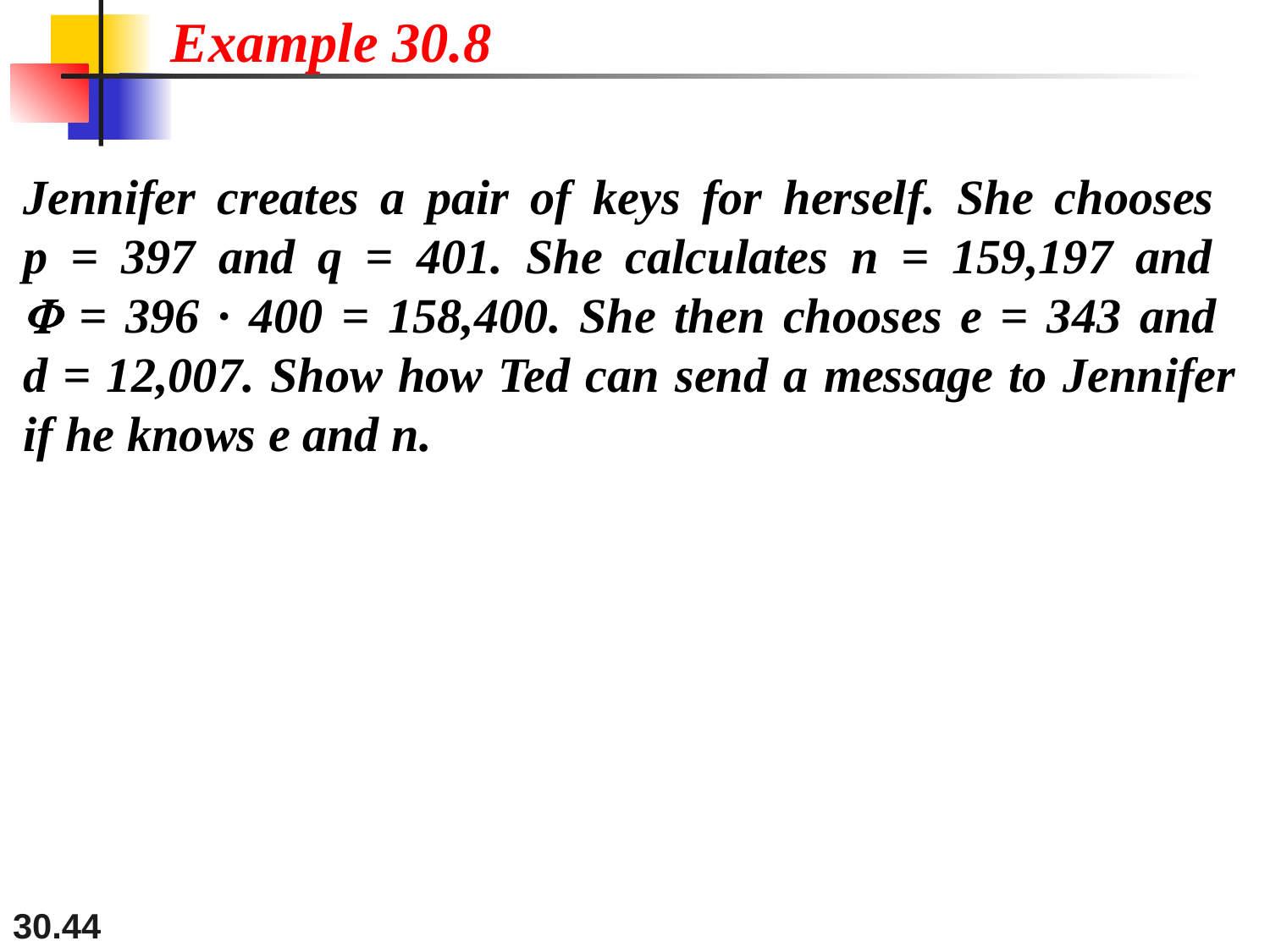

Example 30.8

Jennifer creates a pair of keys for herself. She chooses
p = 397 and q = 401. She calculates n = 159,197 and
Φ = 396 · 400 = 158,400. She then chooses e = 343 and
d = 12,007. Show how Ted can send a message to Jennifer if he knows e and n.
30.44